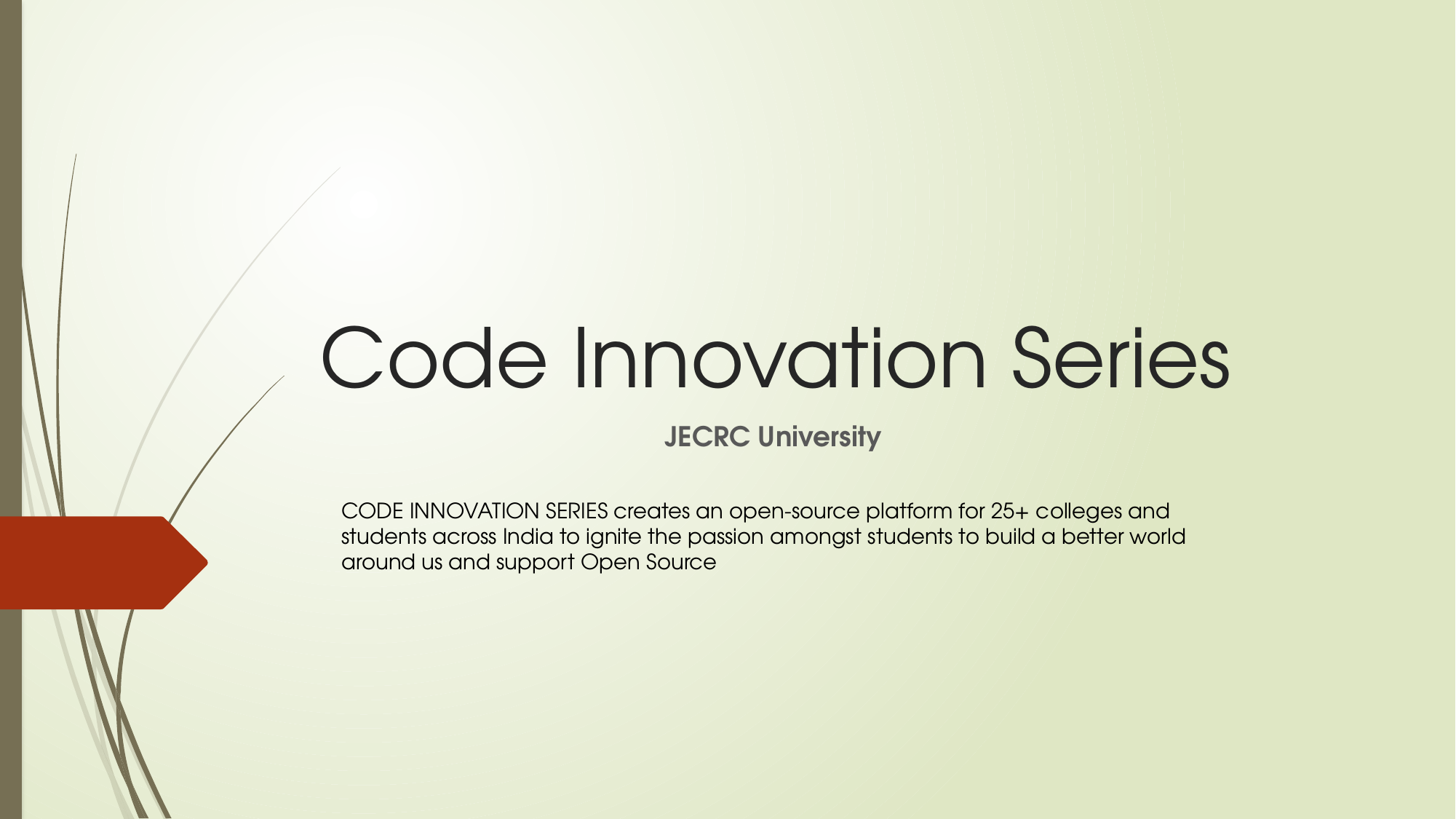

# Code Innovation Series
JECRC University
CODE INNOVATION SERIES creates an open-source platform for 25+ colleges and students across India to ignite the passion amongst students to build a better world around us and support Open Source